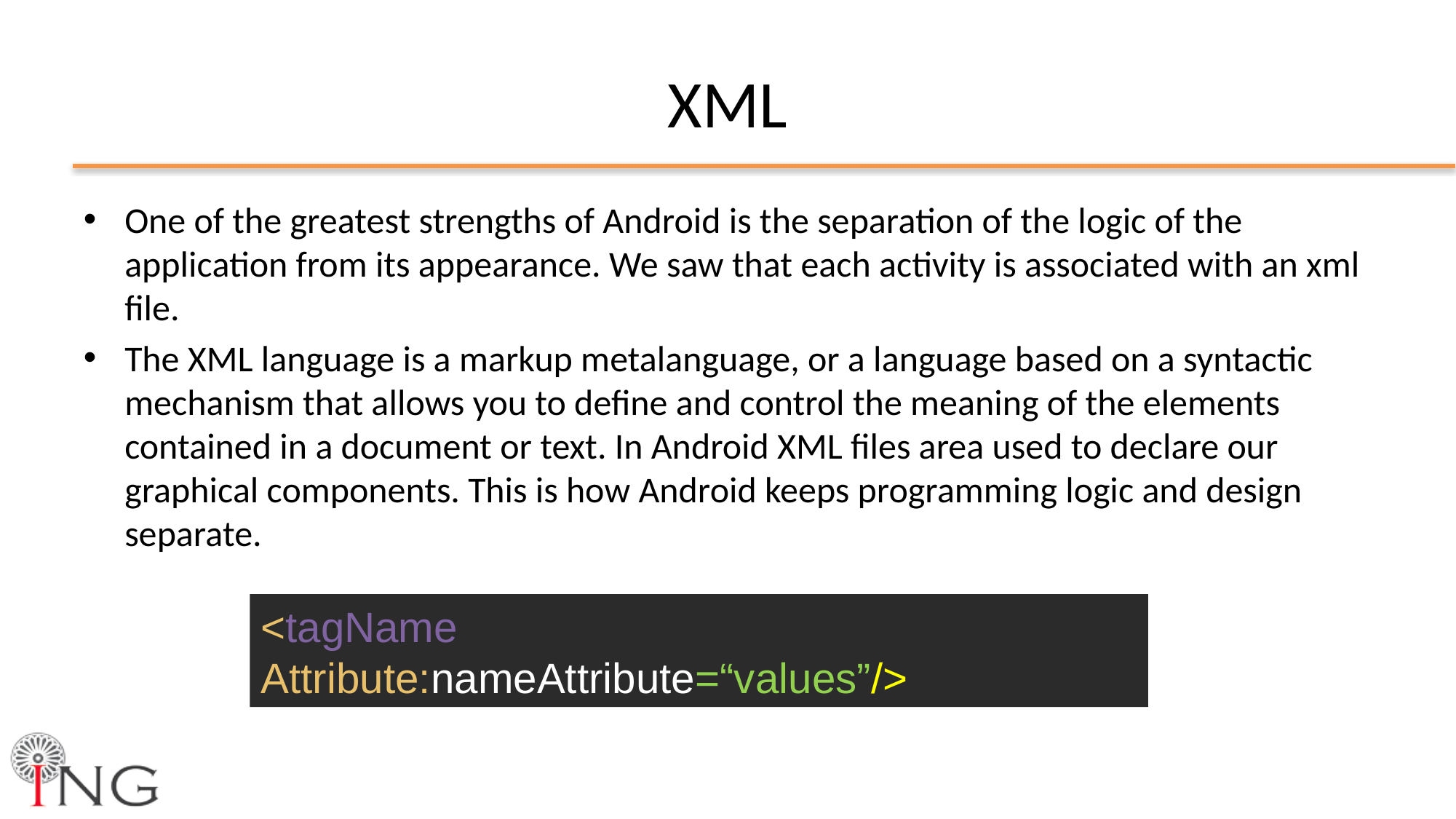

# XML
One of the greatest strengths of Android is the separation of the logic of the application from its appearance. We saw that each activity is associated with an xml file.
The XML language is a markup metalanguage, or a language based on a syntactic mechanism that allows you to define and control the meaning of the elements contained in a document or text. In Android XML files area used to declare our graphical components. This is how Android keeps programming logic and design separate.

<tagName
Attribute:nameAttribute=“values”/>